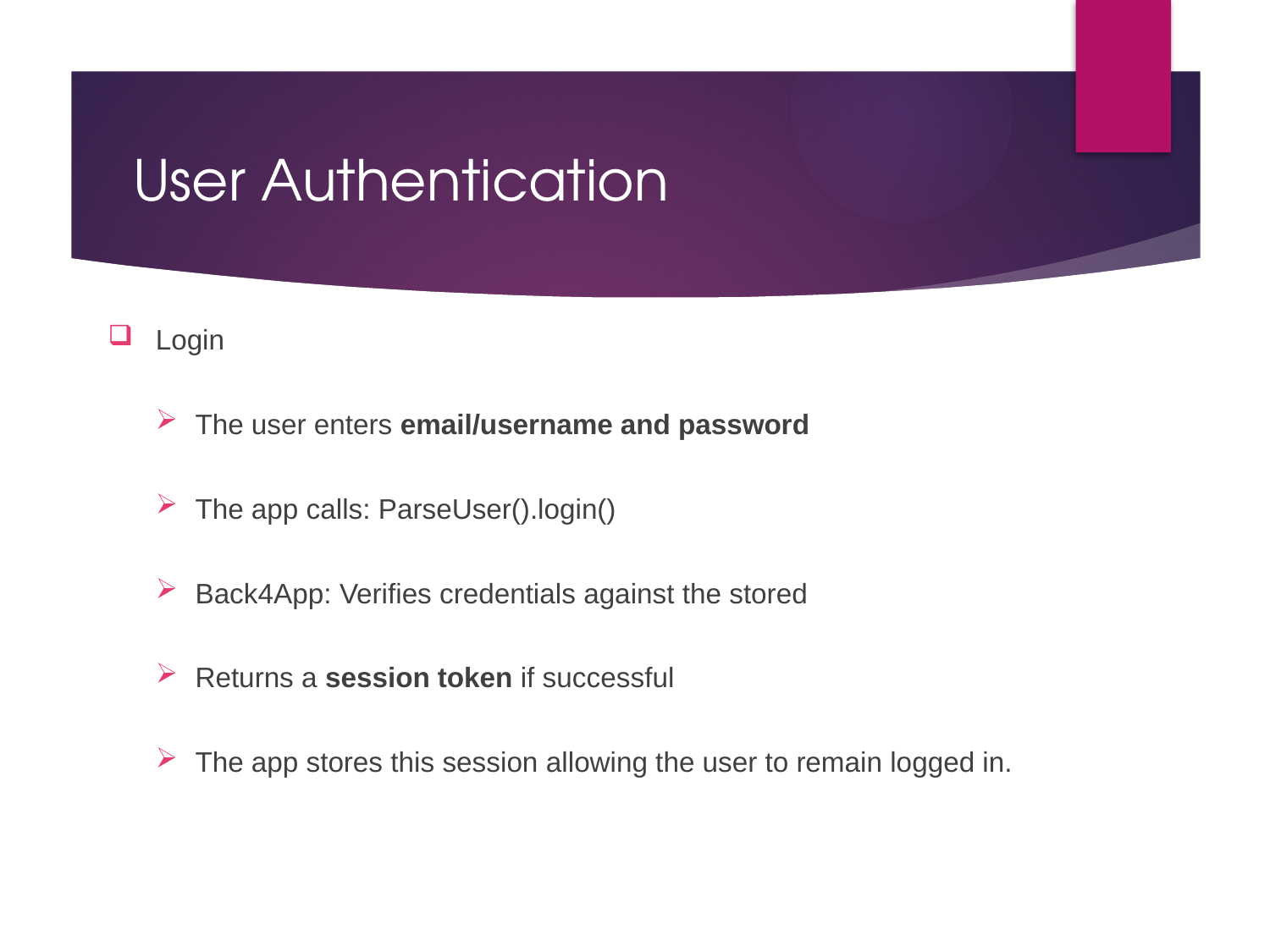

# User Authentication

Login
The user enters email/username and password
The app calls: ParseUser().login()
Back4App: Verifies credentials against the stored
Returns a session token if successful
The app stores this session allowing the user to remain logged in.